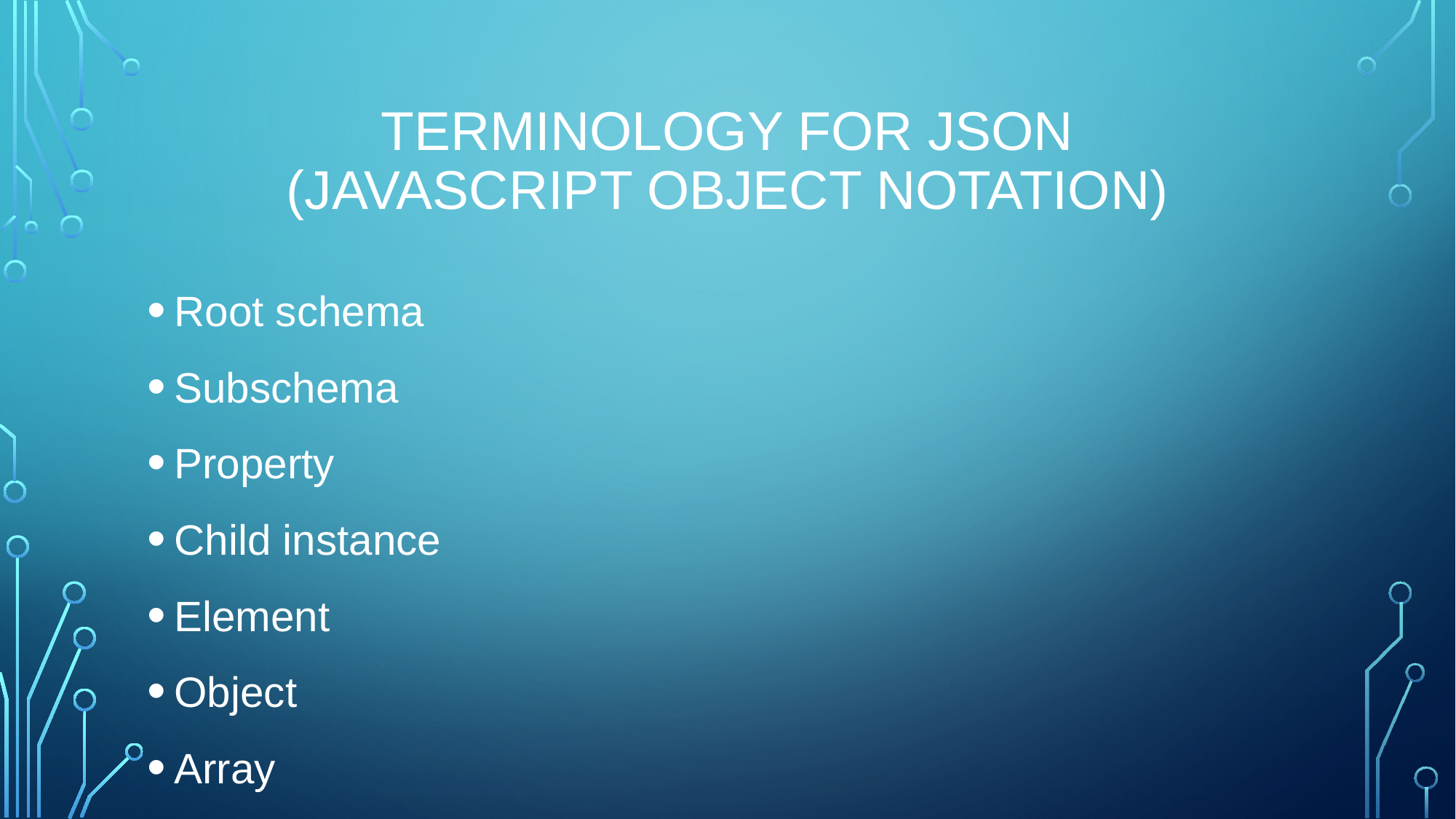

# Terminology for Json (Javascript object notation)
Root schema
Subschema
Property
Child instance
Element
Object
Array